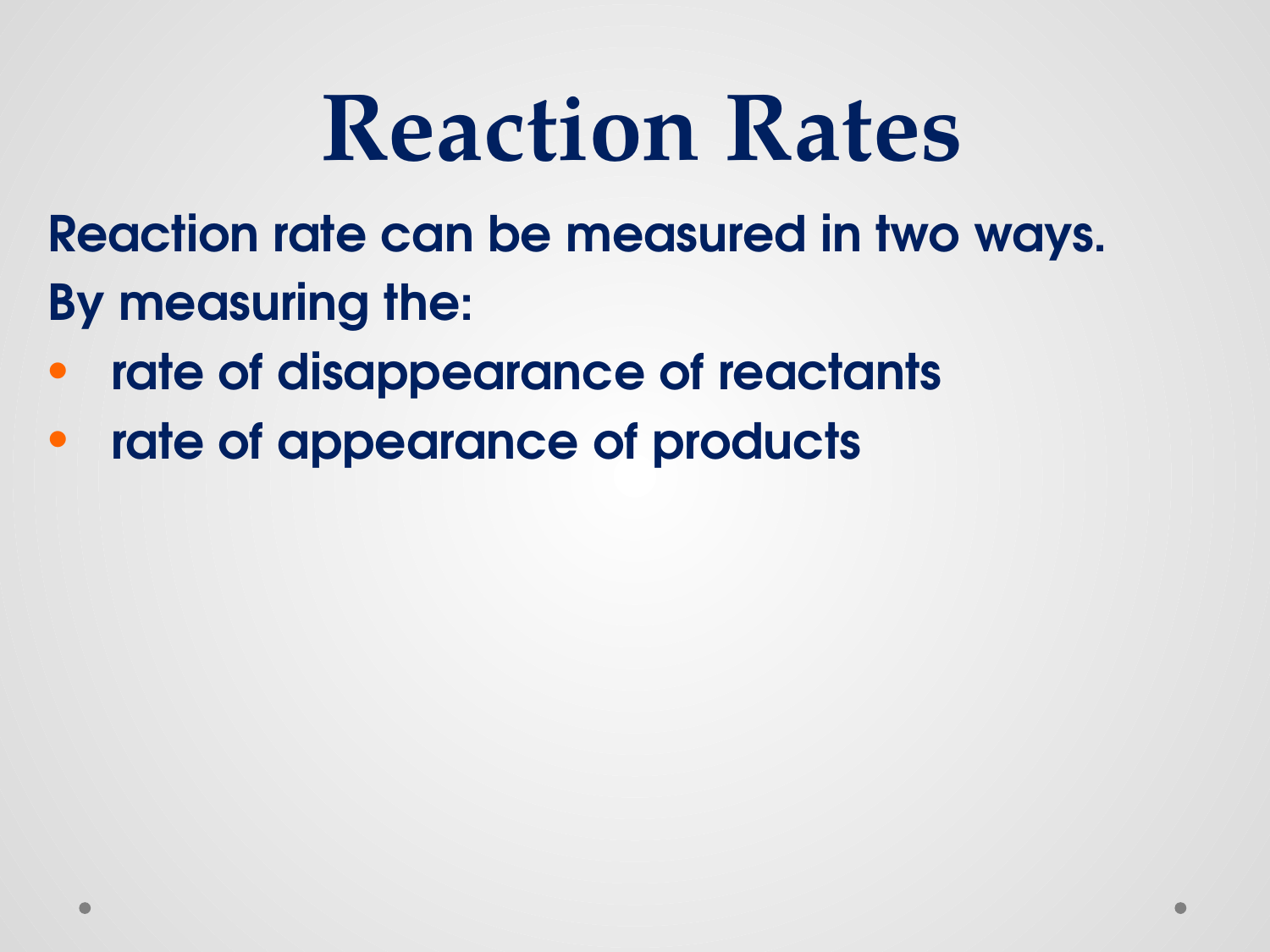

# Reaction Rates
Reaction rate can be measured in two ways.
By measuring the:
rate of disappearance of reactants
rate of appearance of products